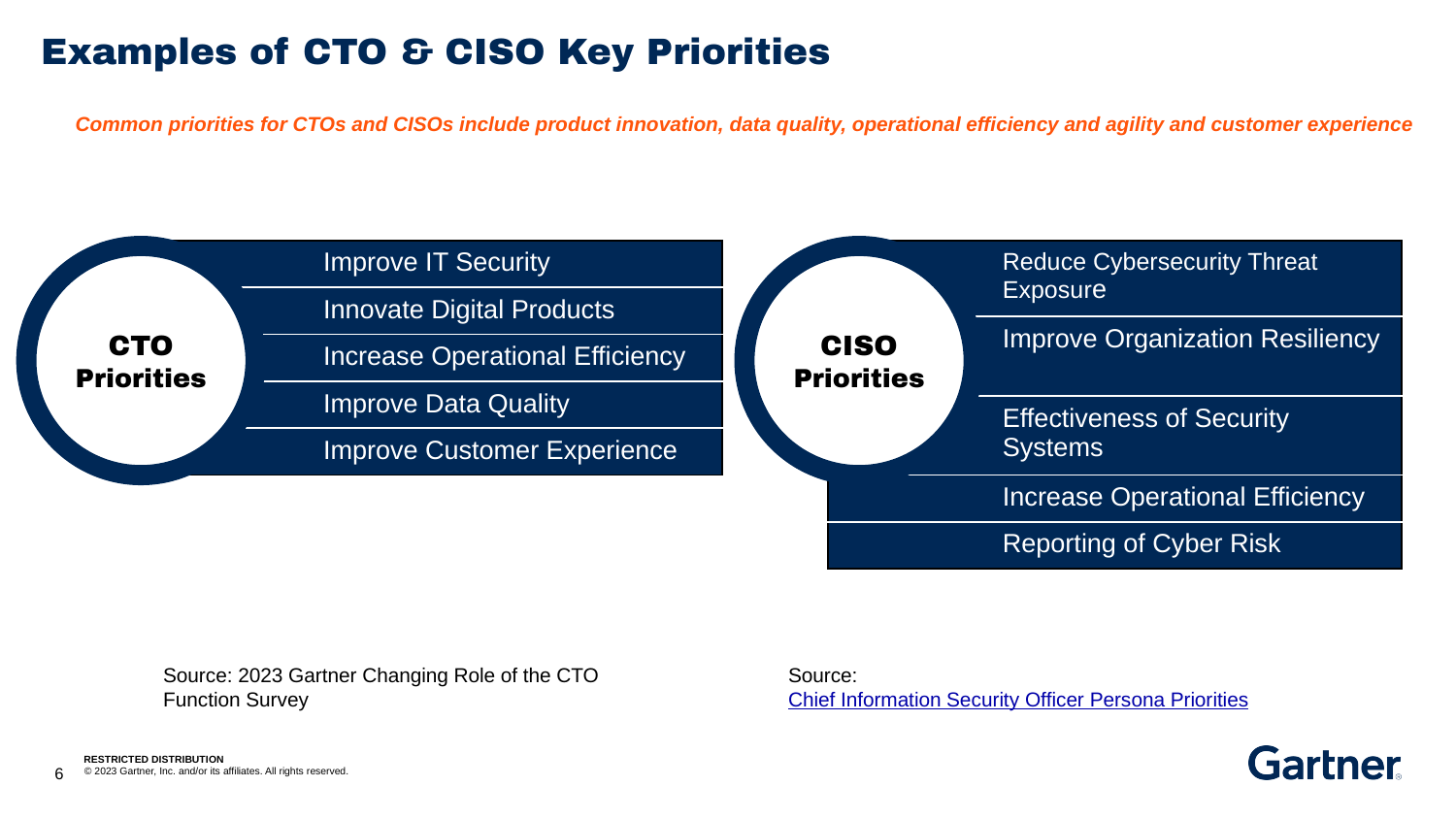

# Examples of CTO & CISO Key Priorities
Common priorities for CTOs and CISOs include product innovation, data quality, operational efficiency and agility and customer experience

| Improve IT Security |
| --- |
| Innovate Digital Products |
| Increase Operational Efficiency |
| Improve Data Quality |
| Improve Customer Experience |
| Reduce Cybersecurity Threat Exposure |
| --- |
| Improve Organization Resiliency |
| Effectiveness of Security Systems |
| Increase Operational Efficiency |
| Reporting of Cyber Risk |
CTO Priorities
CISO Priorities
Source: 2023 Gartner Changing Role of the CTO Function Survey
Source: Chief Information Security Officer Persona Priorities